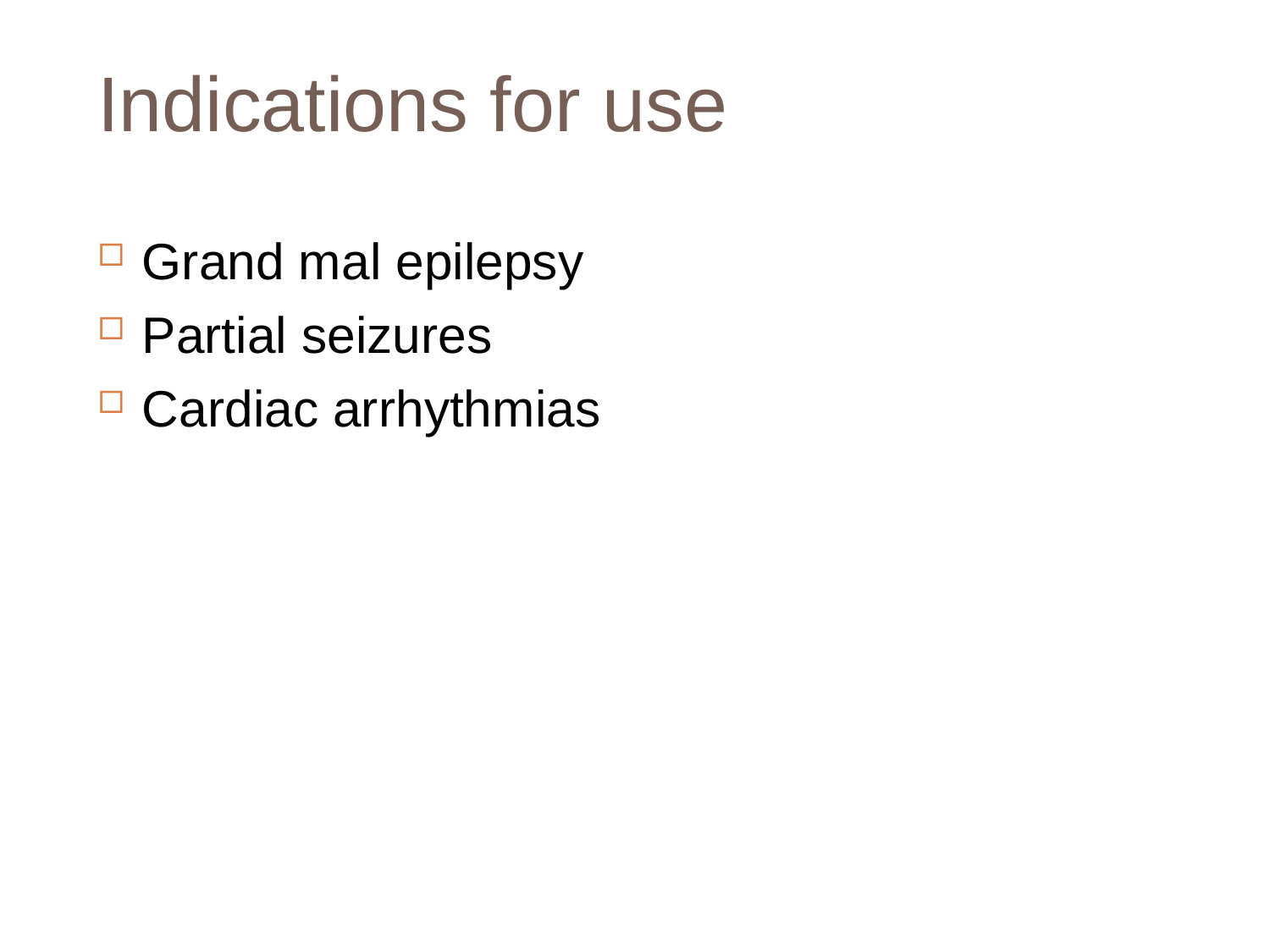

# Indications for use
Grand mal epilepsy
Partial seizures
Cardiac arrhythmias